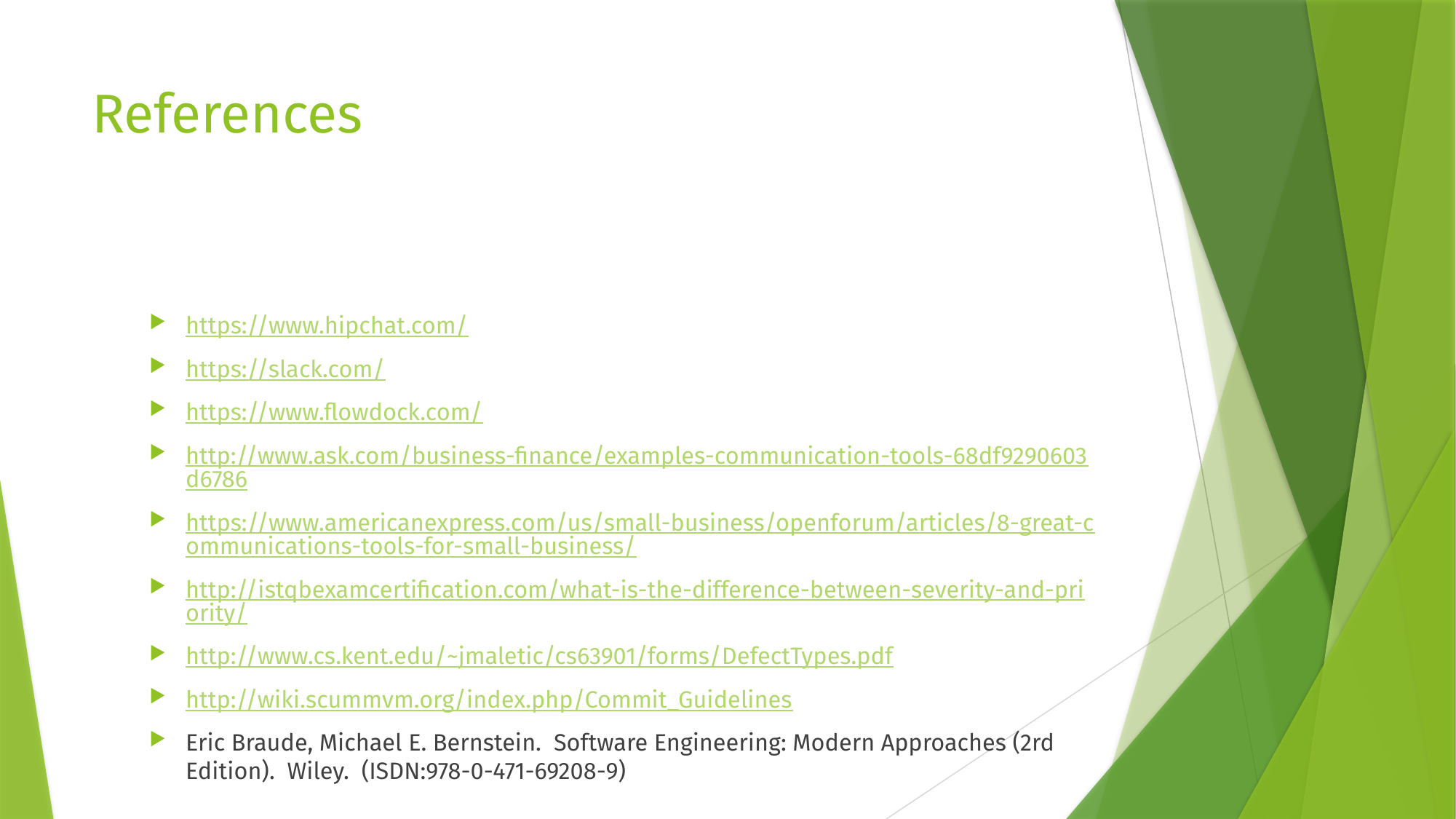

# References

https://www.hipchat.com/
https://slack.com/
https://www.flowdock.com/
http://www.ask.com/business-finance/examples-communication-tools-68df9290603d6786
https://www.americanexpress.com/us/small-business/openforum/articles/8-great-communications-tools-for-small-business/
http://istqbexamcertification.com/what-is-the-difference-between-severity-and-priority/
http://www.cs.kent.edu/~jmaletic/cs63901/forms/DefectTypes.pdf
http://wiki.scummvm.org/index.php/Commit_Guidelines
Eric Braude, Michael E. Bernstein.  Software Engineering: Modern Approaches (2rd Edition).  Wiley.  (ISDN:978-0-471-69208-9)